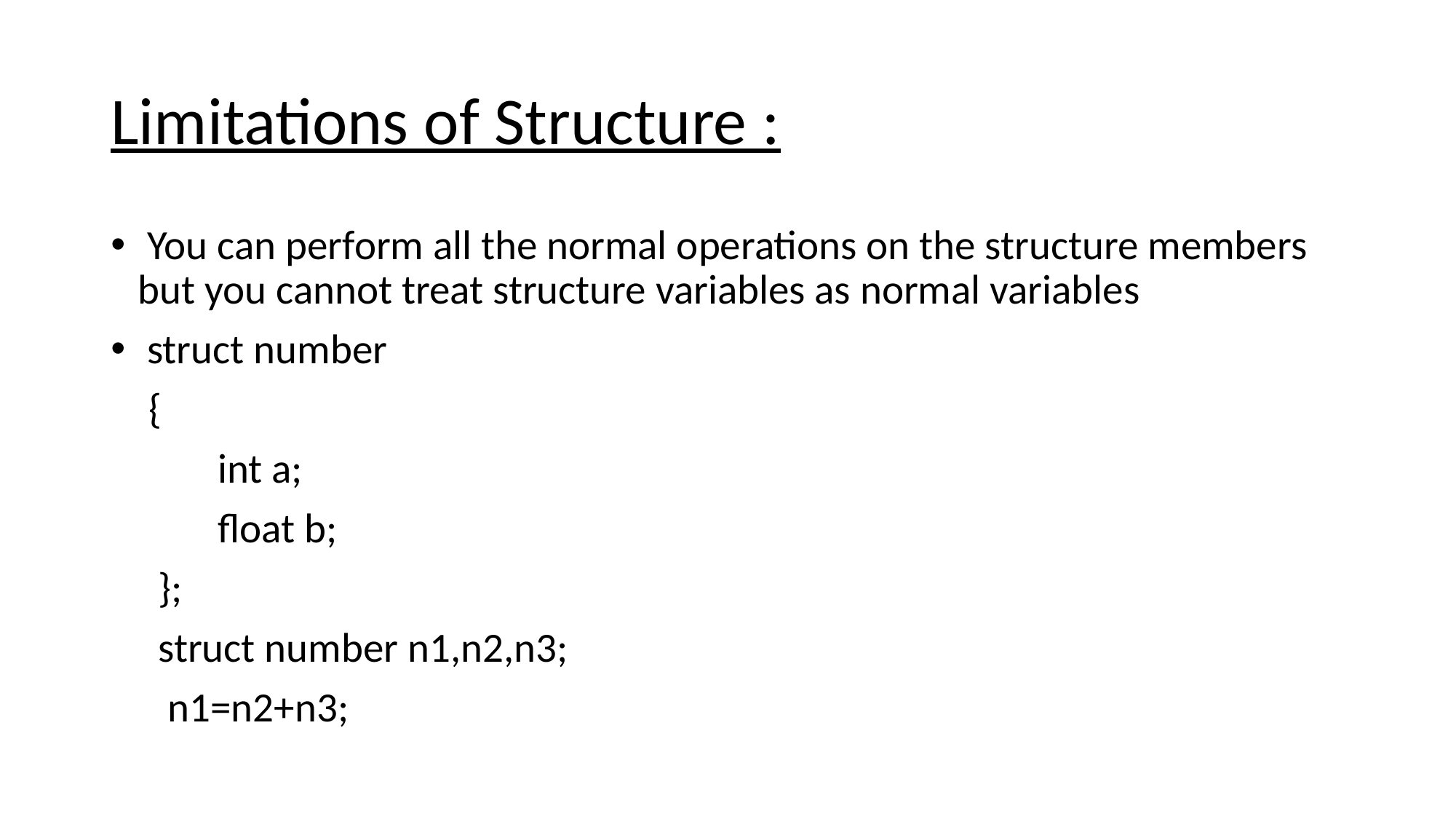

# Limitations of Structure :
 You can perform all the normal operations on the structure members but you cannot treat structure variables as normal variables
 struct number
    {
	int a;
	float b;
     };
     struct number n1,n2,n3;
      n1=n2+n3;